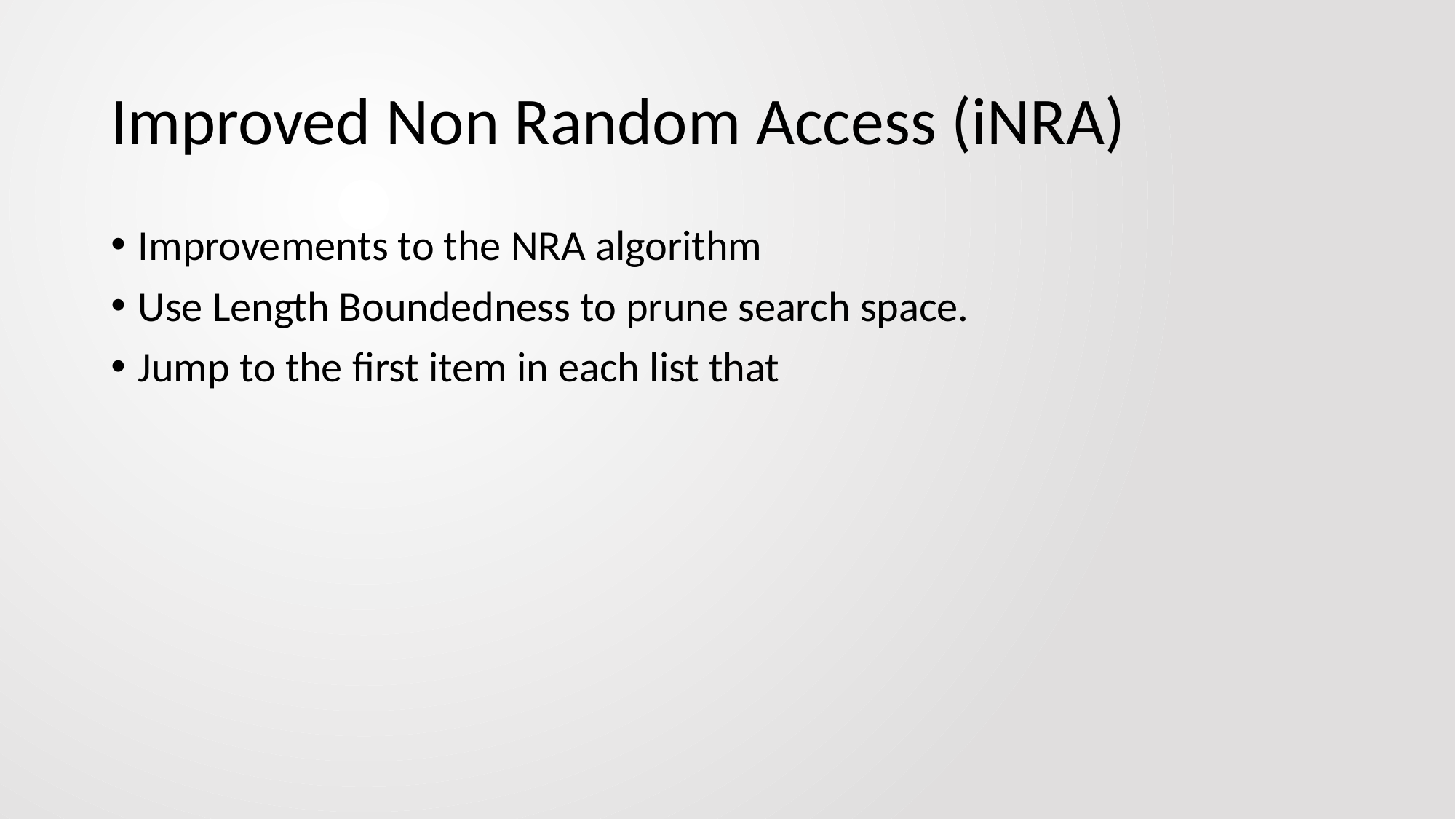

# Improved Non Random Access (iNRA)
Improvements to the NRA algorithm
Use Length Boundedness to prune search space.
Jump to the first item in each list that